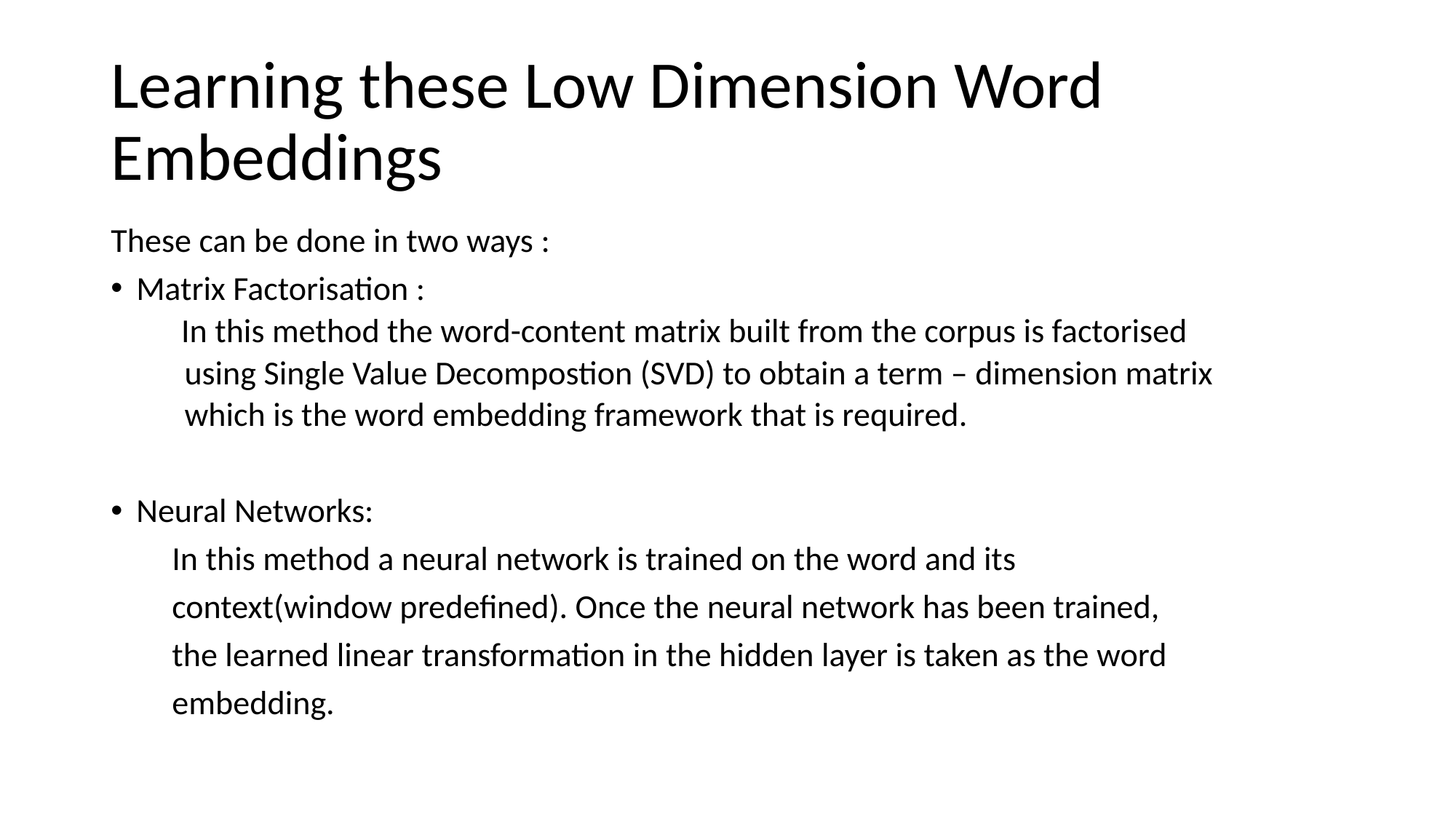

# Learning these Low Dimension Word Embeddings
These can be done in two ways :
Matrix Factorisation :
   In this method the word-content matrix built from the corpus is factorised
   using Single Value Decompostion (SVD) to obtain a term – dimension matrix
   which is the word embedding framework that is required.

Neural Networks:
        In this method a neural network is trained on the word and its
        context(window predefined). Once the neural network has been trained,
        the learned linear transformation in the hidden layer is taken as the word
        embedding.